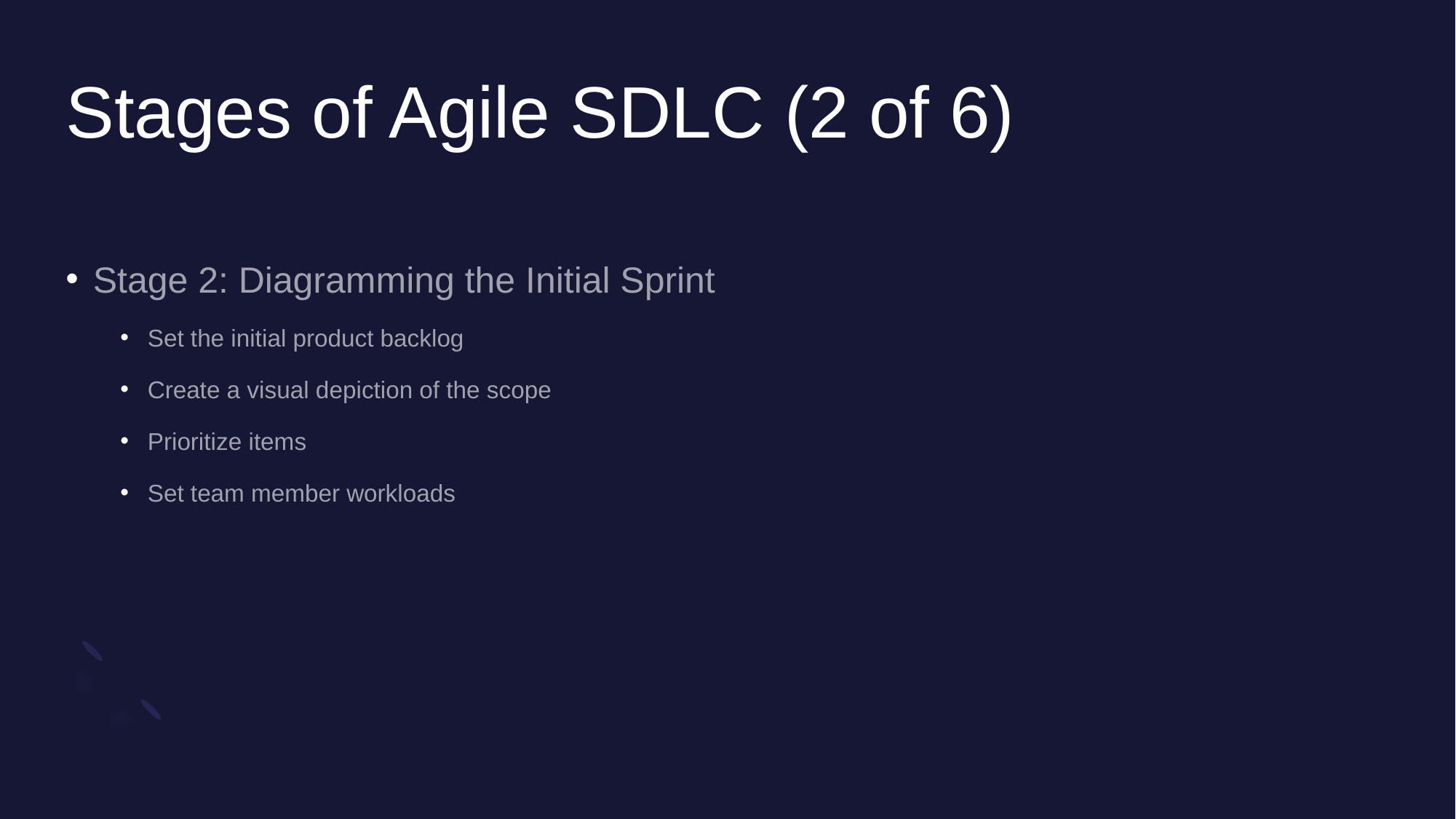

# Stages of Agile SDLC (2 of 6)
Stage 2: Diagramming the Initial Sprint
Set the initial product backlog
Create a visual depiction of the scope
Prioritize items
Set team member workloads